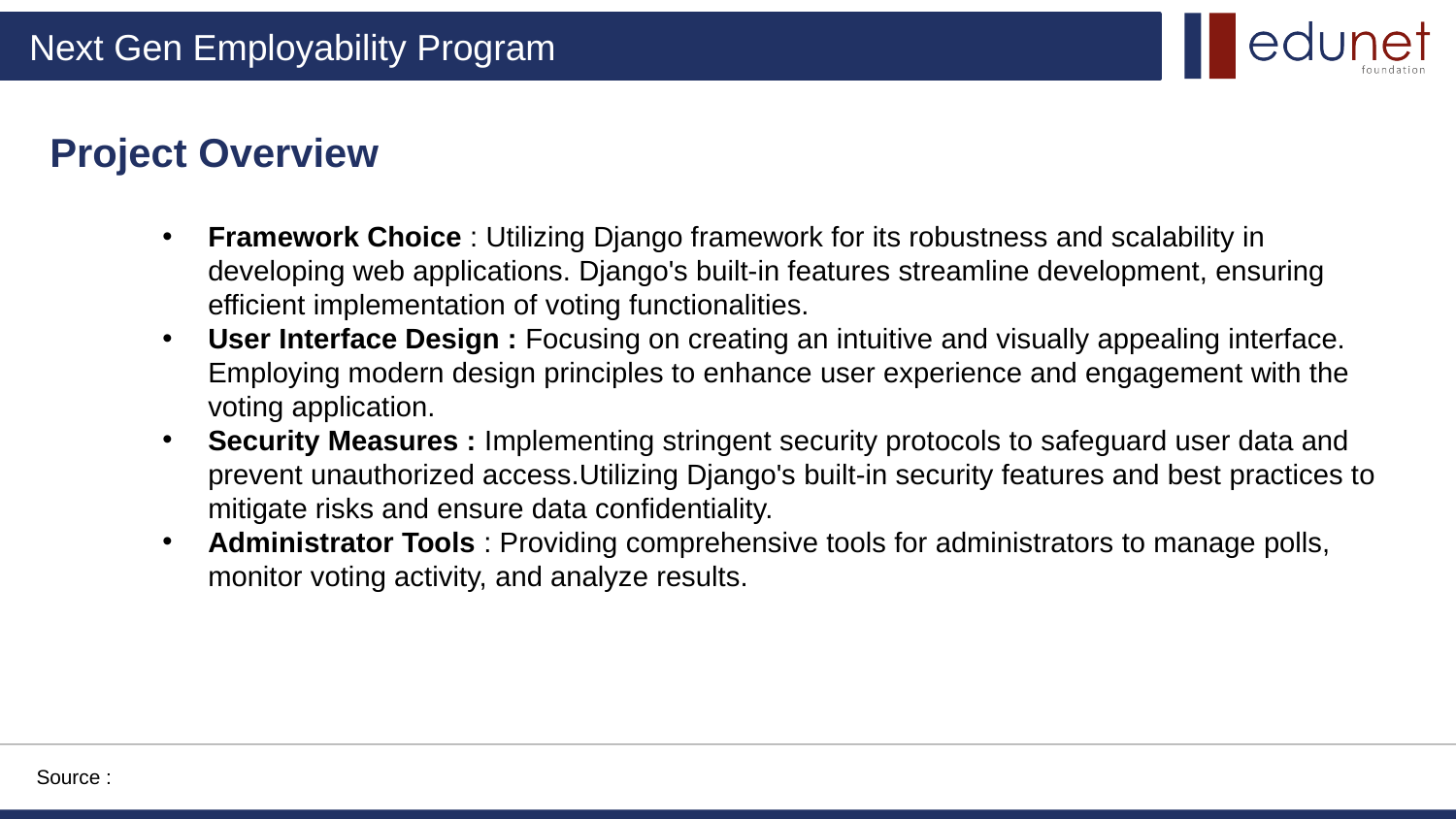

Project Overview
Framework Choice : Utilizing Django framework for its robustness and scalability in developing web applications. Django's built-in features streamline development, ensuring efficient implementation of voting functionalities.
User Interface Design : Focusing on creating an intuitive and visually appealing interface. Employing modern design principles to enhance user experience and engagement with the voting application.
Security Measures : Implementing stringent security protocols to safeguard user data and prevent unauthorized access.Utilizing Django's built-in security features and best practices to mitigate risks and ensure data confidentiality.
Administrator Tools : Providing comprehensive tools for administrators to manage polls, monitor voting activity, and analyze results.
Source :